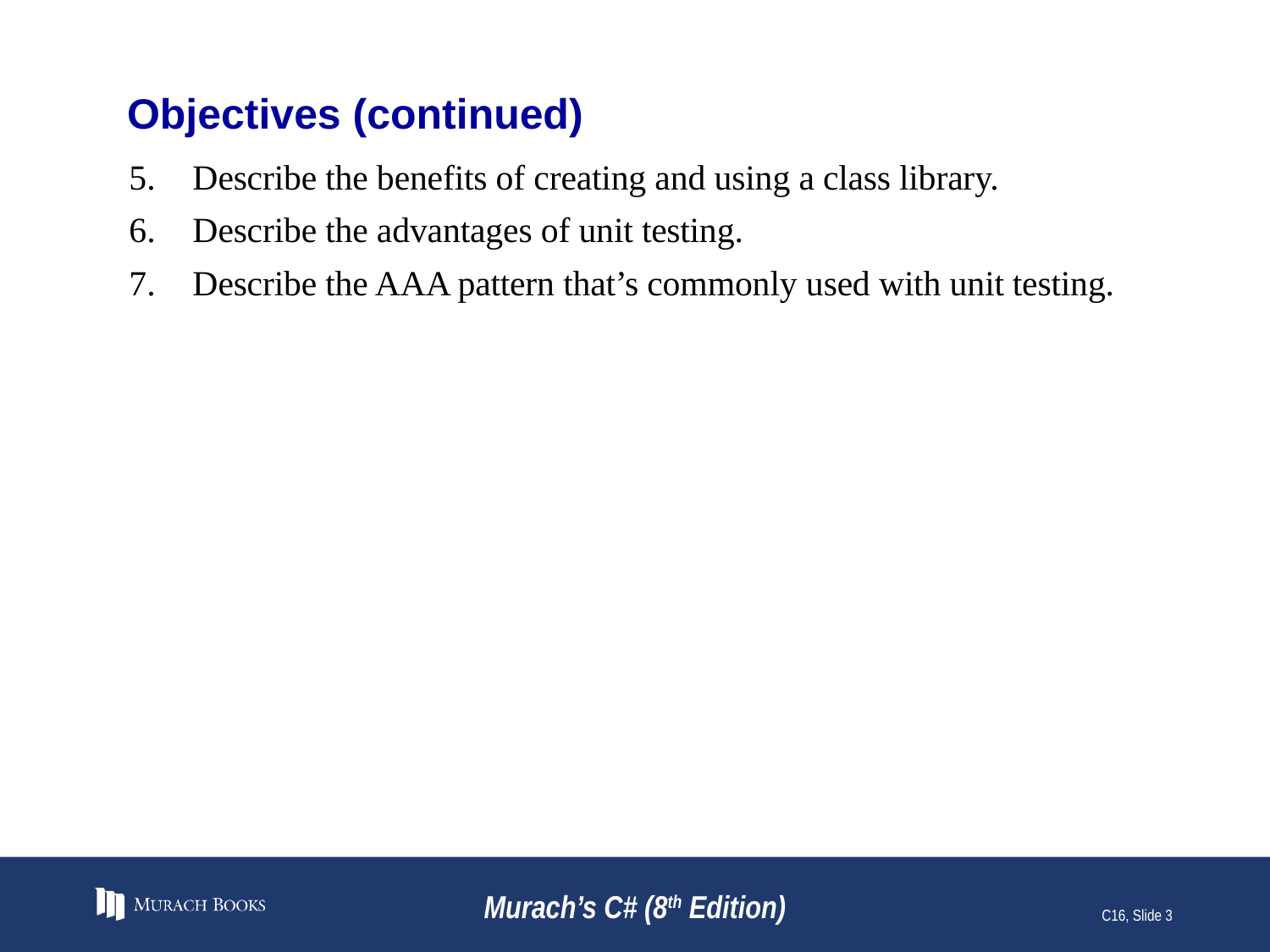

# Objectives (continued)
Describe the benefits of creating and using a class library.
Describe the advantages of unit testing.
Describe the AAA pattern that’s commonly used with unit testing.

Murach’s C# (8th Edition)

C16, Slide 3